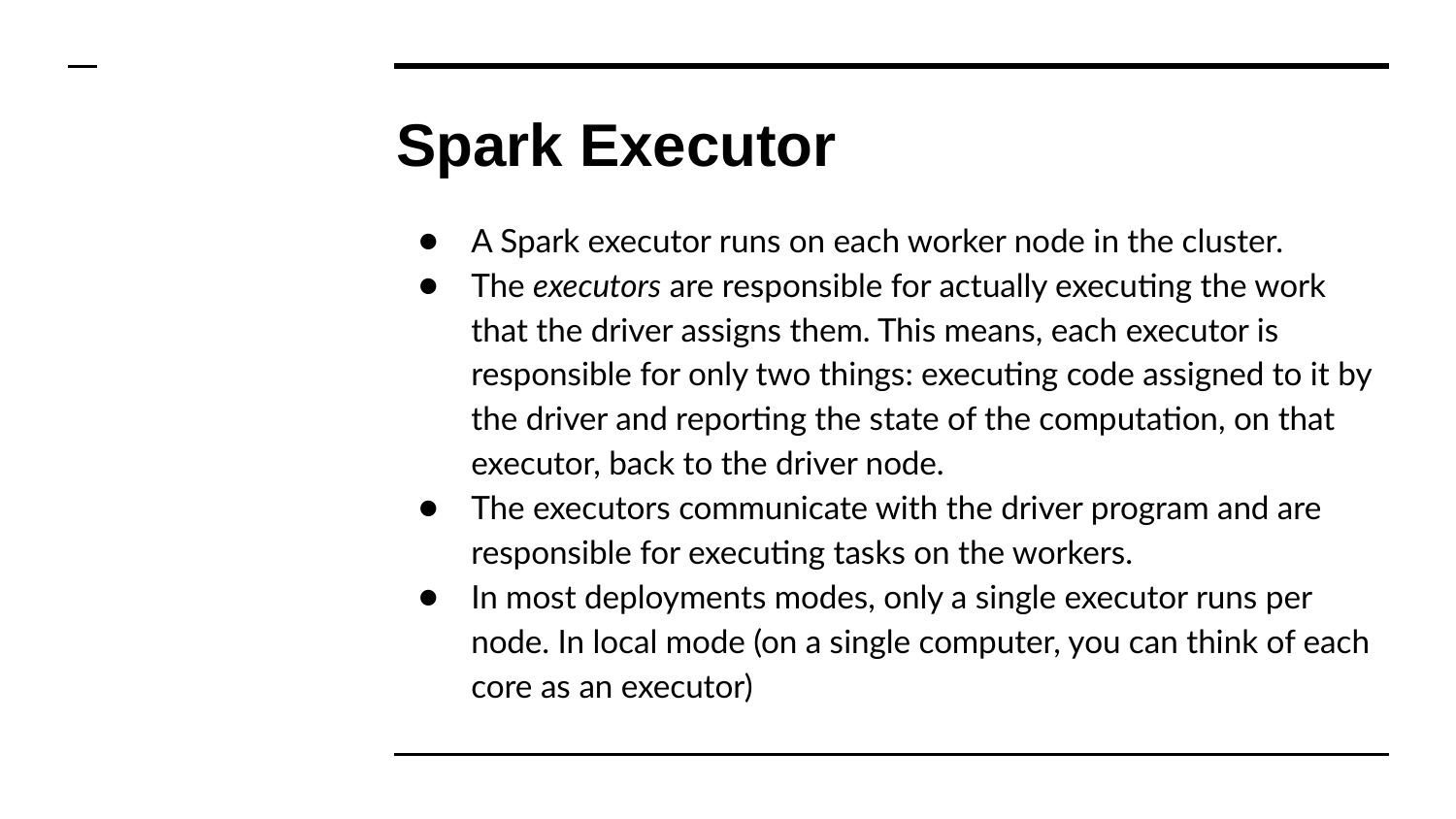

# Spark Executor
A Spark executor runs on each worker node in the cluster.
The executors are responsible for actually executing the work that the driver assigns them. This means, each executor is responsible for only two things: executing code assigned to it by the driver and reporting the state of the computation, on that executor, back to the driver node.
The executors communicate with the driver program and are responsible for executing tasks on the workers.
In most deployments modes, only a single executor runs per node. In local mode (on a single computer, you can think of each core as an executor)